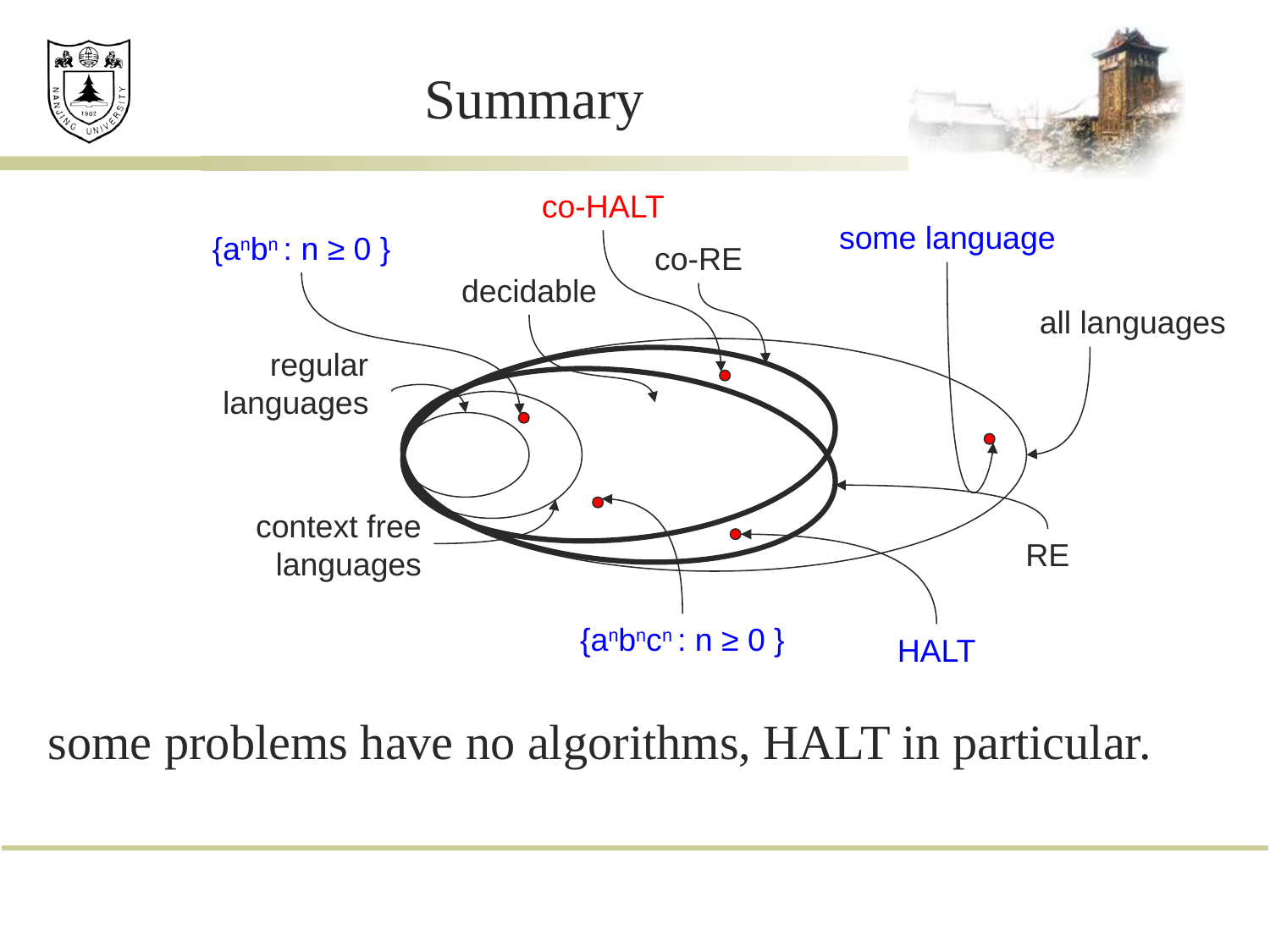

# Summary
co-HALT
some language
{anbn : n ≥ 0 }
co-RE
decidable
all languages
regular languages

context free languages

RE
{anbncn : n ≥ 0 }
HALT
some problems have no algorithms, HALT in particular.